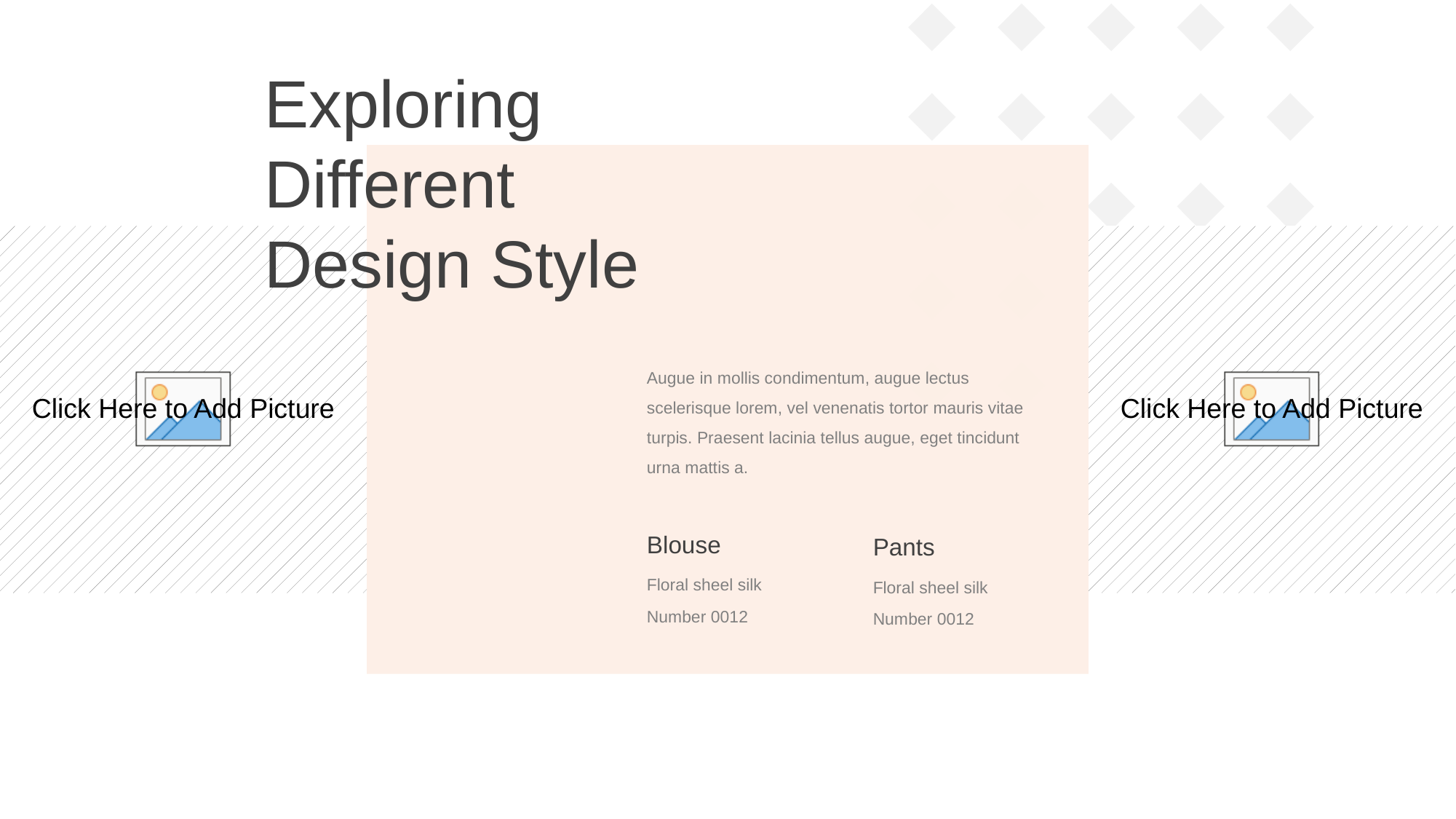

Exploring Different Design Style

Augue in mollis condimentum, augue lectus scelerisque lorem, vel venenatis tortor mauris vitae turpis. Praesent lacinia tellus augue, eget tincidunt urna mattis a.
Blouse
Pants
Floral sheel silk
Floral sheel silk
Number 0012
Number 0012